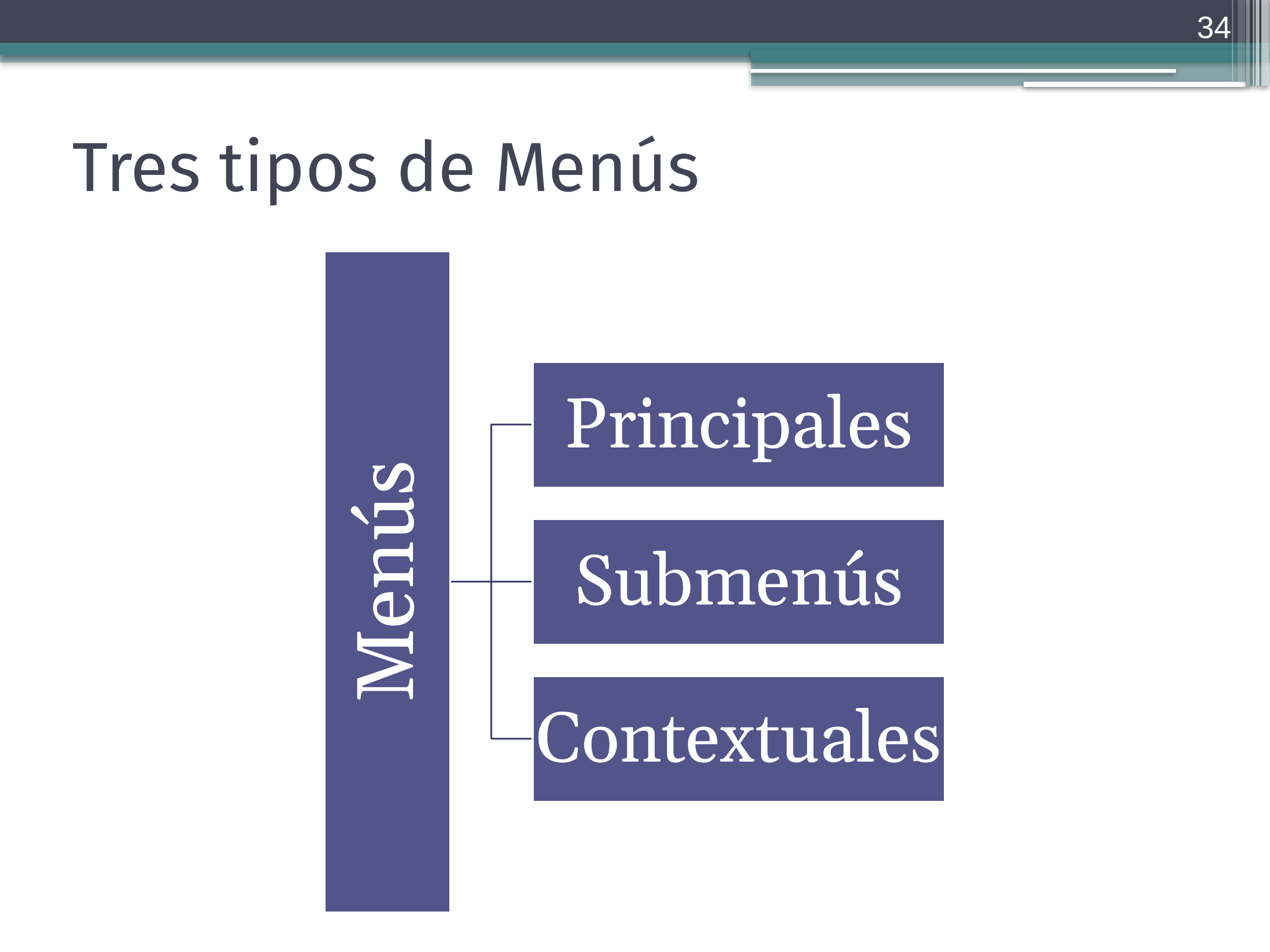

34
# Tres tipos de Menús

Menús
Principales
Submenús
Contextuales
34